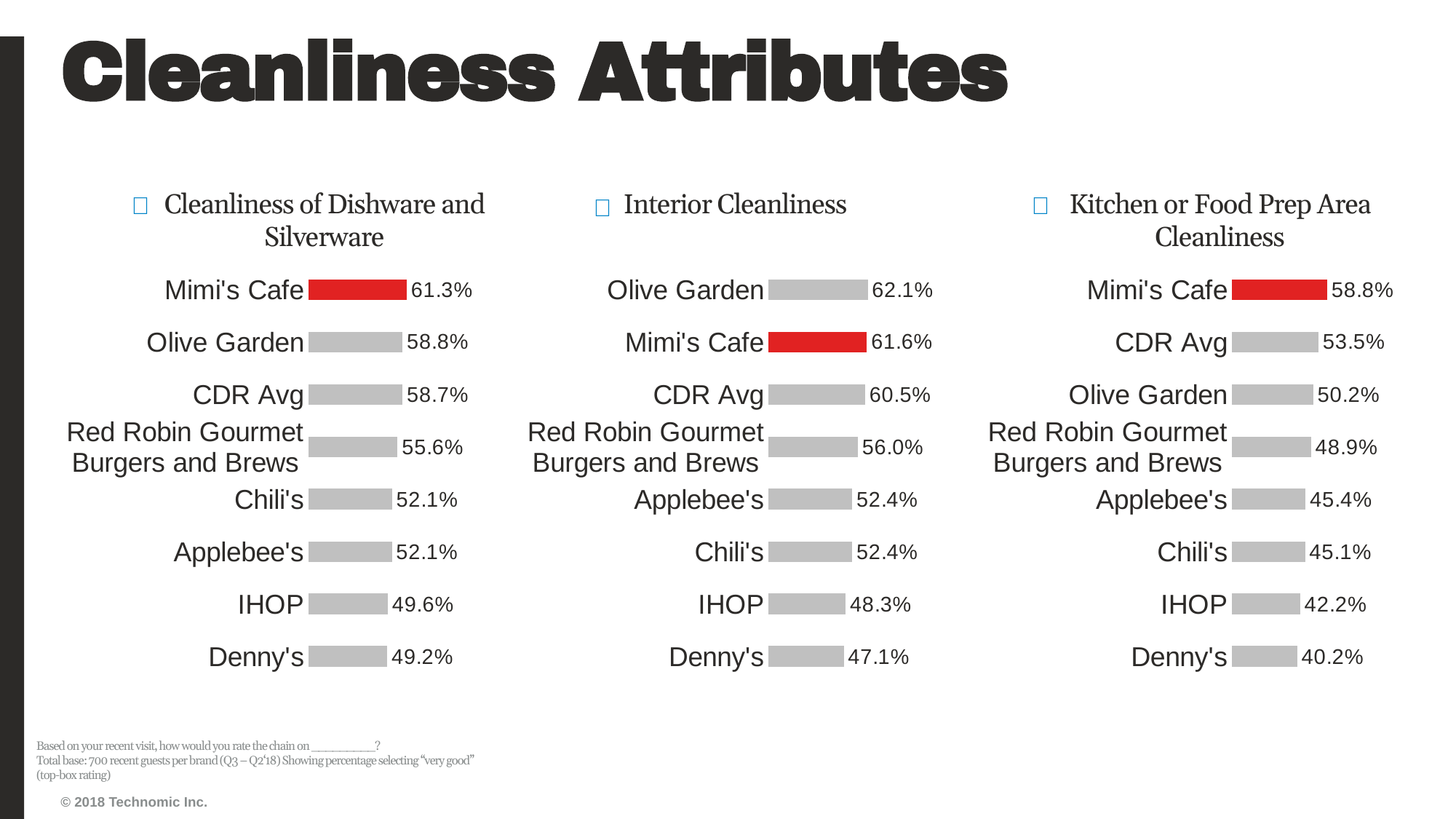

# Cleanliness Attributes
Cleanliness of Dishware and Silverware
Interior Cleanliness
Kitchen or Food Prep Area Cleanliness

### Chart

| Category | Series1 |
|---|---|
| Denny's | 0.4917541229385307 |
| IHOP | 0.49550898203592814 |
| Applebee's | 0.5205479452054794 |
| Chili's | 0.5212121212121212 |
| Red Robin Gourmet Burgers and Brews | 0.556390977443609 |
| CDR Avg | 0.5874249581224165 |
| Olive Garden | 0.5877061469265368 |
| Mimi's Cafe | 0.6129985228951256 |

### Chart

| Category | Series1 |
|---|---|
| Denny's | 0.47076023391812866 |
| IHOP | 0.48326055312954874 |
| Chili's | 0.5238095238095238 |
| Applebee's | 0.524300441826215 |
| Red Robin Gourmet Burgers and Brews | 0.559593023255814 |
| CDR Avg | 0.6046296160774198 |
| Mimi's Cafe | 0.6160583941605839 |
| Olive Garden | 0.6206395348837209 |

### Chart

| Category | Series1 |
|---|---|
| Denny's | 0.40240963855421685 |
| IHOP | 0.42162162162162165 |
| Chili's | 0.4514285714285714 |
| Applebee's | 0.4540229885057471 |
| Red Robin Gourmet Burgers and Brews | 0.48923076923076925 |
| Olive Garden | 0.501628664495114 |
| CDR Avg | 0.534918200721923 |
| Mimi's Cafe | 0.5875706214689266 |
Based on your recent visit, how would you rate the chain on _________?                                           Total base: 700 recent guests per brand (Q3 – Q2‘18) Showing percentage selecting “very good” (top-box rating)